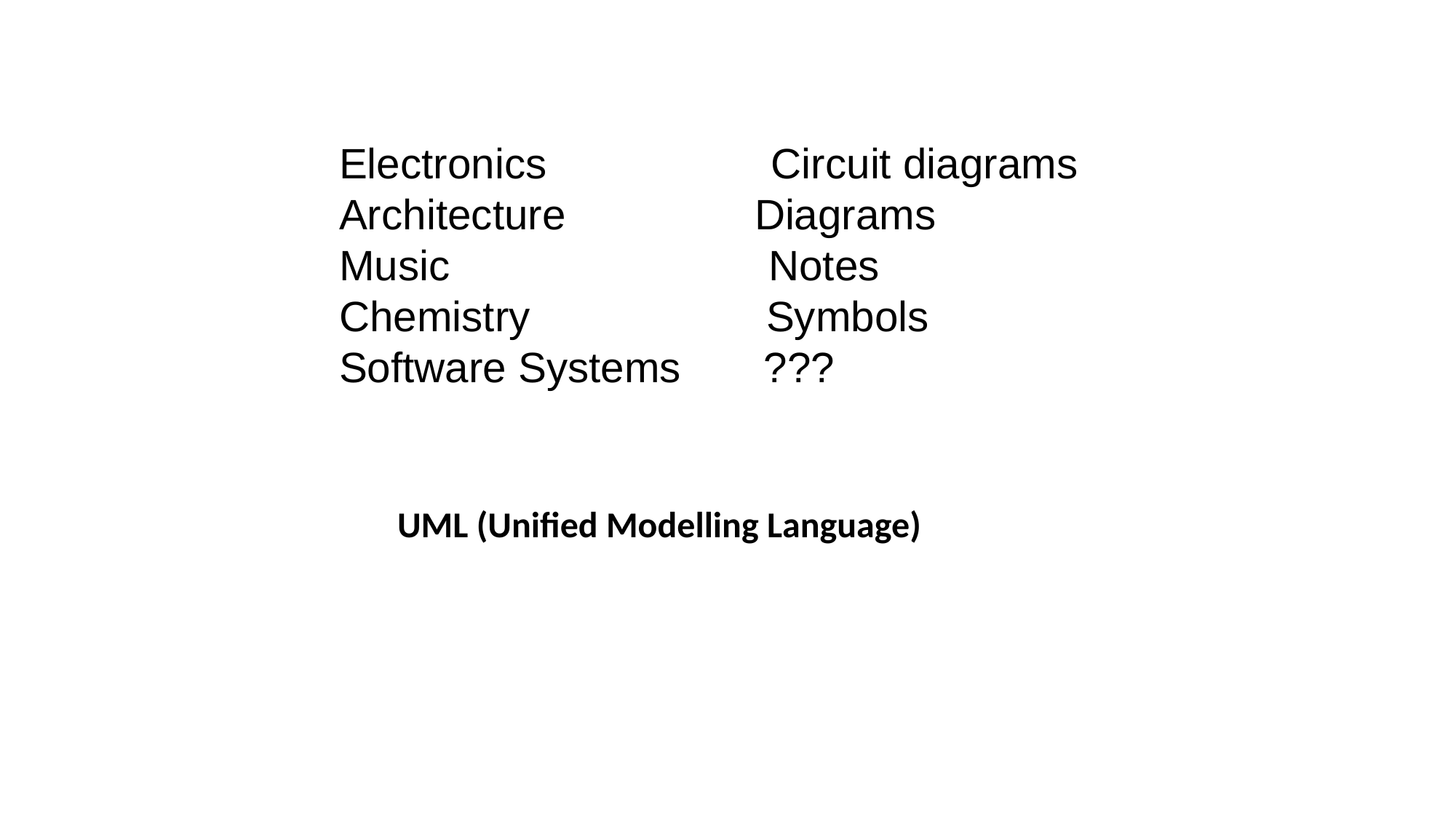

Electronics                   Circuit diagrams
Architecture                Diagrams
Music                           Notes
Chemistry                    Symbols
Software Systems       ???
UML (Unified Modelling Language)